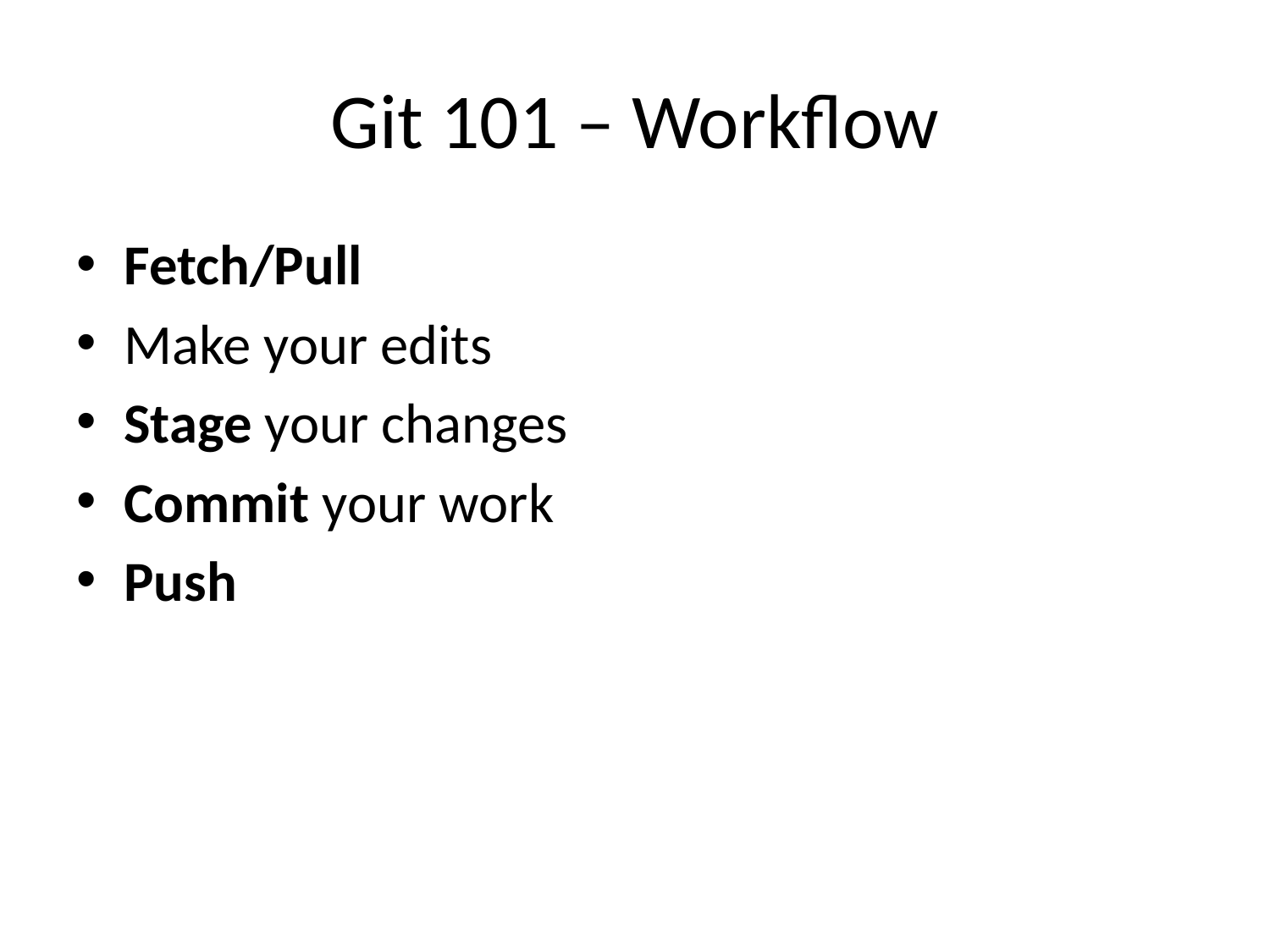

# Git 101 – Workflow
Fetch/Pull
Make your edits
Stage your changes
Commit your work
Push